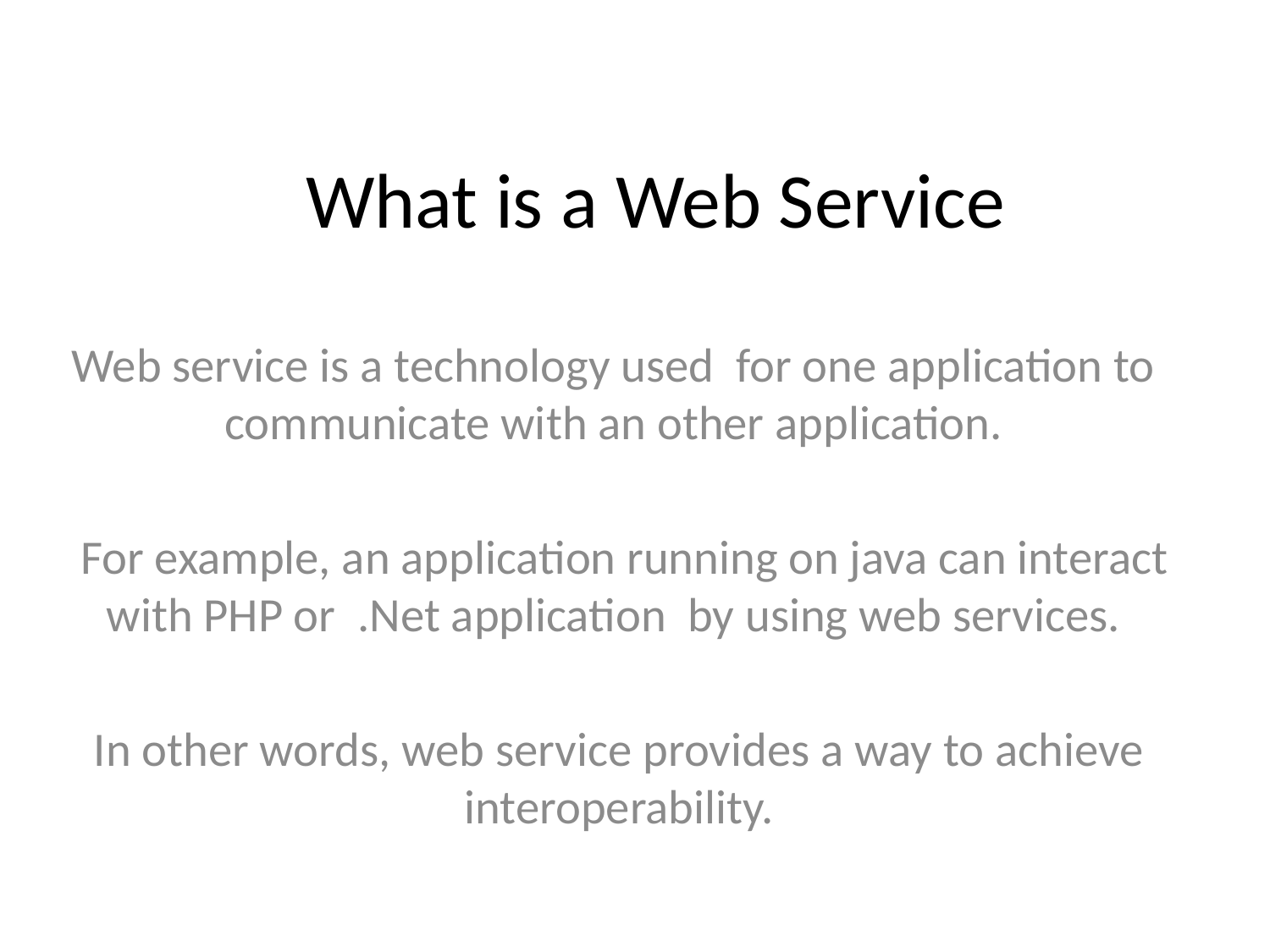

# What is a Web Service
Web service is a technology used  for one application to  communicate with an other application.

 For example, an application running on java can interact with PHP or  .Net application  by using web services.

In other words, web service provides a way to achieve interoperability.